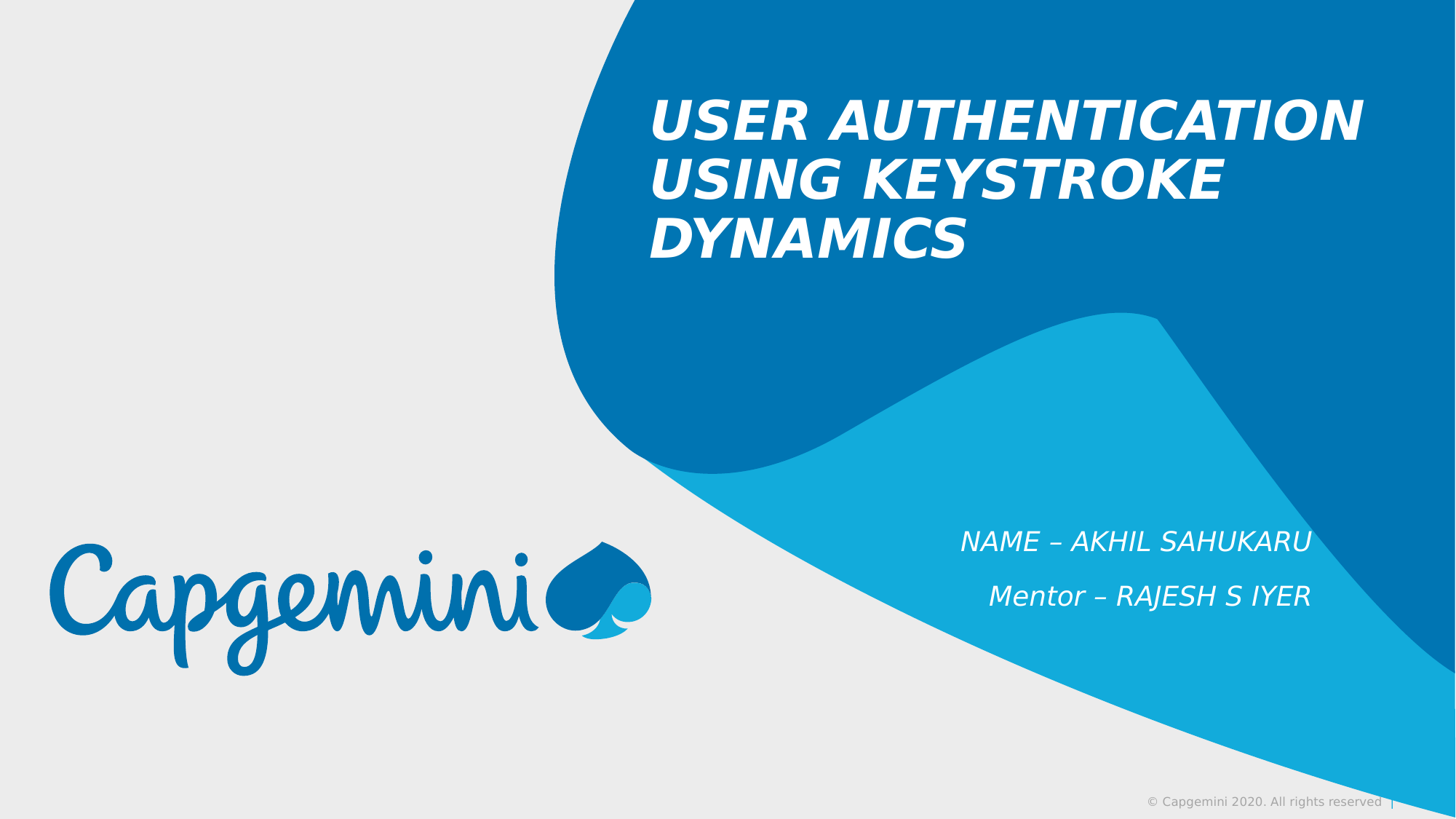

USER AUTHENTICATION USING KEYSTROKE DYNAMICS
NAME – AKHIL SAHUKARU

Mentor – RAJESH S IYER